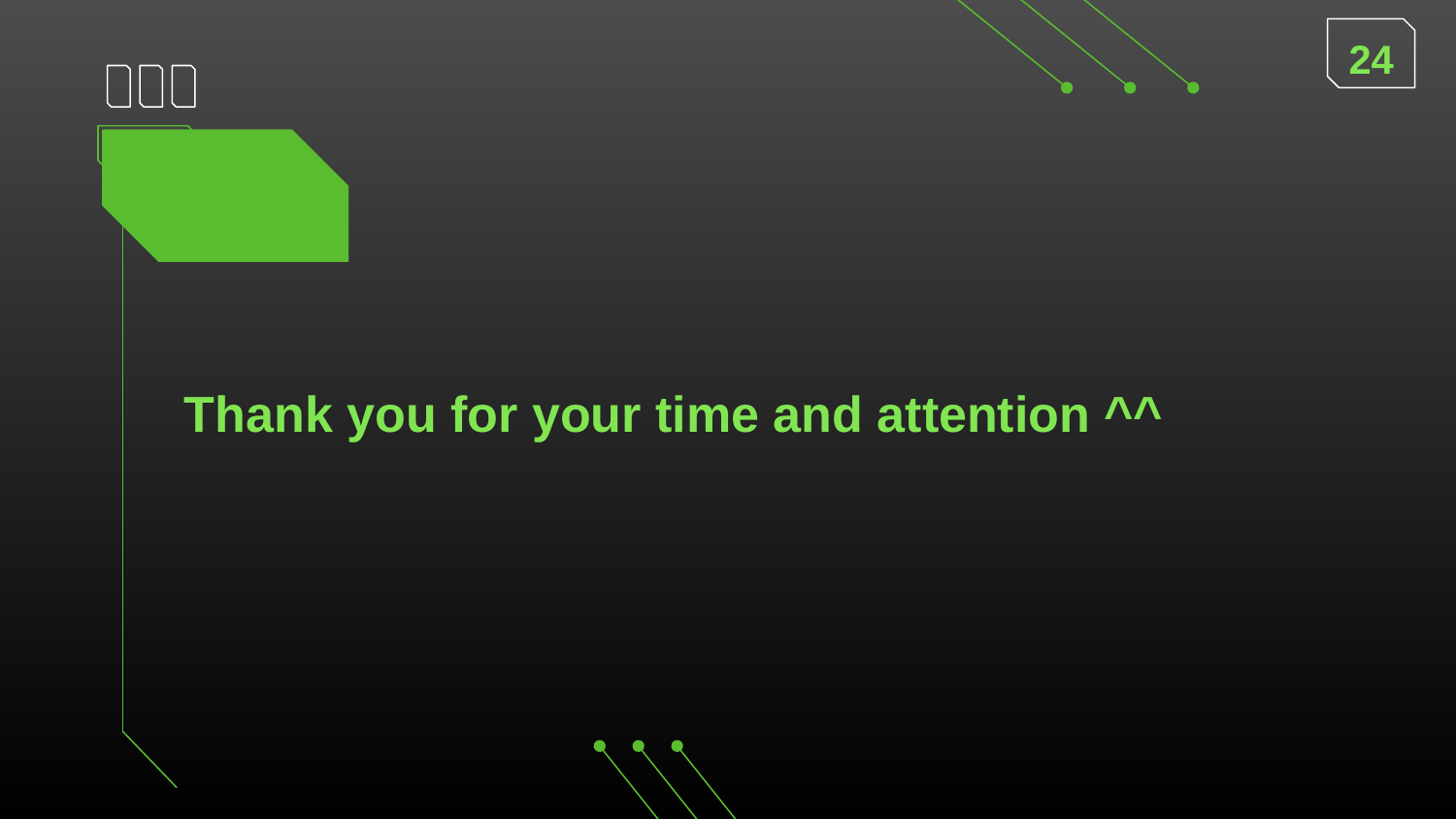

24

Thank you for your time and attention ^^